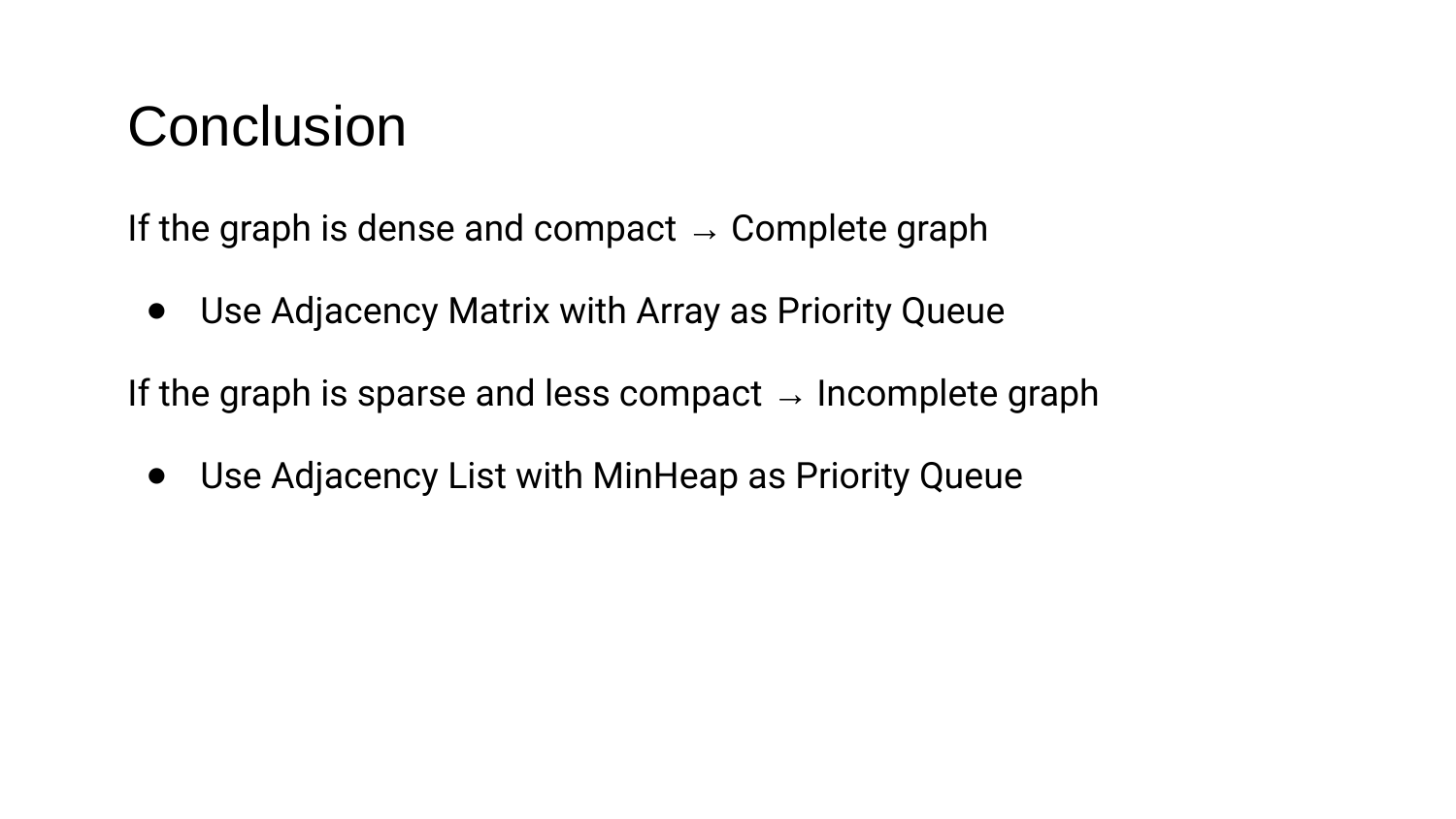

# Conclusion
If the graph is dense and compact → Complete graph
Use Adjacency Matrix with Array as Priority Queue
If the graph is sparse and less compact → Incomplete graph
Use Adjacency List with MinHeap as Priority Queue